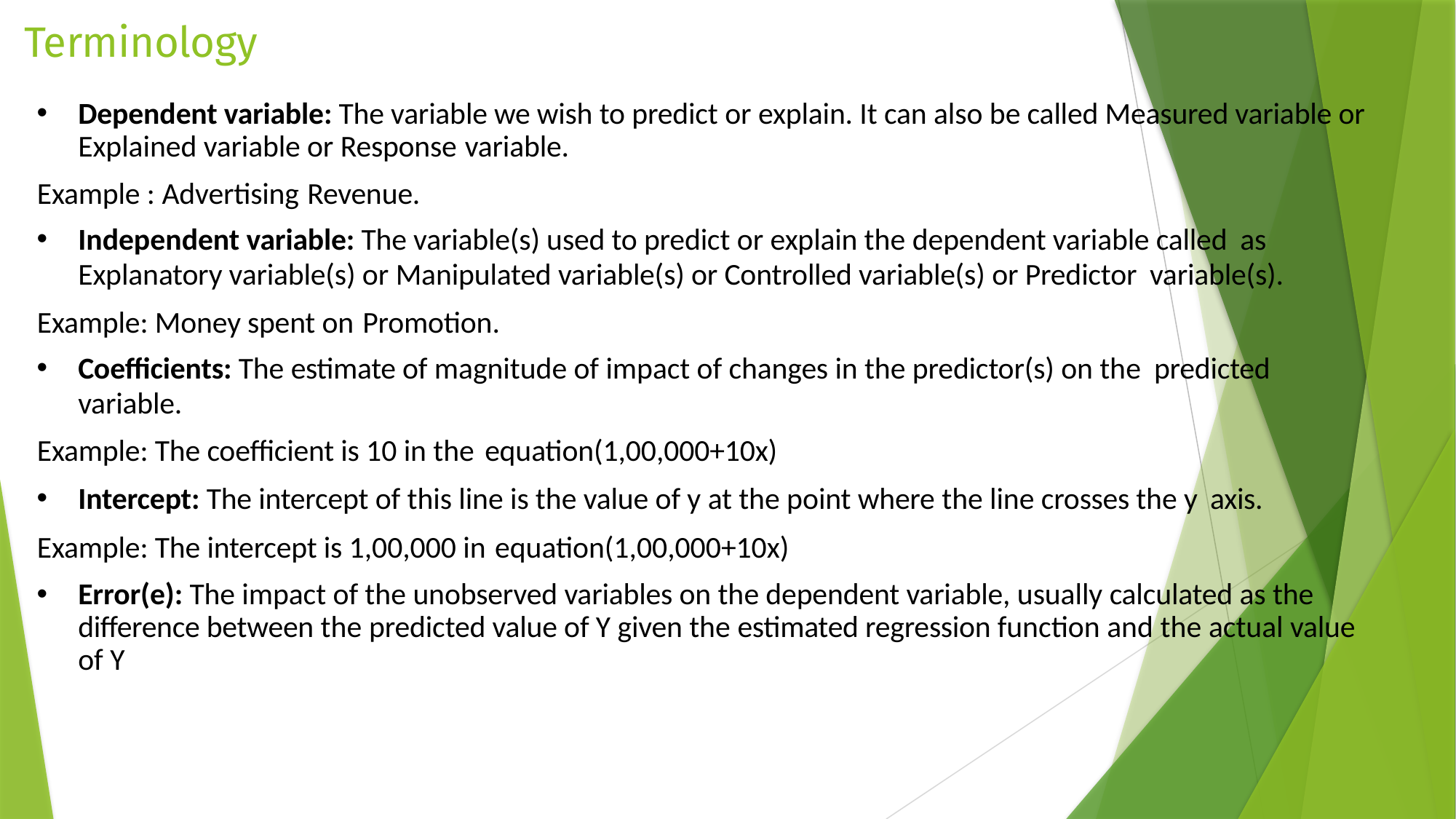

# Terminology
Dependent variable: The variable we wish to predict or explain. It can also be called Measured variable or  Explained variable or Response variable.
Example : Advertising Revenue.
Independent variable: The variable(s) used to predict or explain the dependent variable called as
Explanatory variable(s) or Manipulated variable(s) or Controlled variable(s) or Predictor variable(s).
Example: Money spent on Promotion.
Coefficients: The estimate of magnitude of impact of changes in the predictor(s) on the predicted
variable.
Example: The coefficient is 10 in the equation(1,00,000+10x)
Intercept: The intercept of this line is the value of y at the point where the line crosses the y axis.
Example: The intercept is 1,00,000 in equation(1,00,000+10x)
Error(e): The impact of the unobserved variables on the dependent variable, usually calculated as the  difference between the predicted value of Y given the estimated regression function and the actual value  of Y